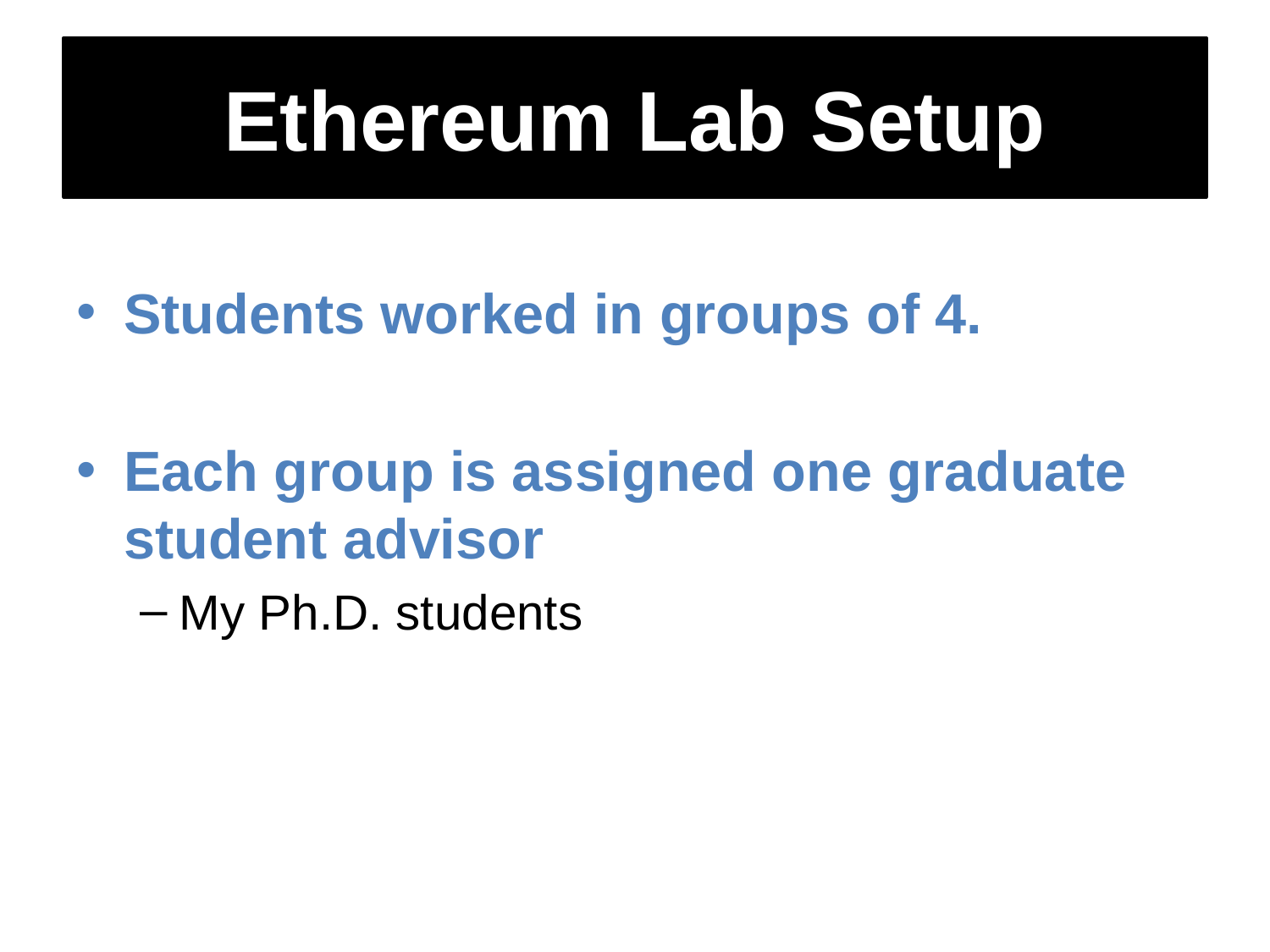

# Ethereum Lab Setup
Students worked in groups of 4.

Each group is assigned one graduate student advisor
My Ph.D. students